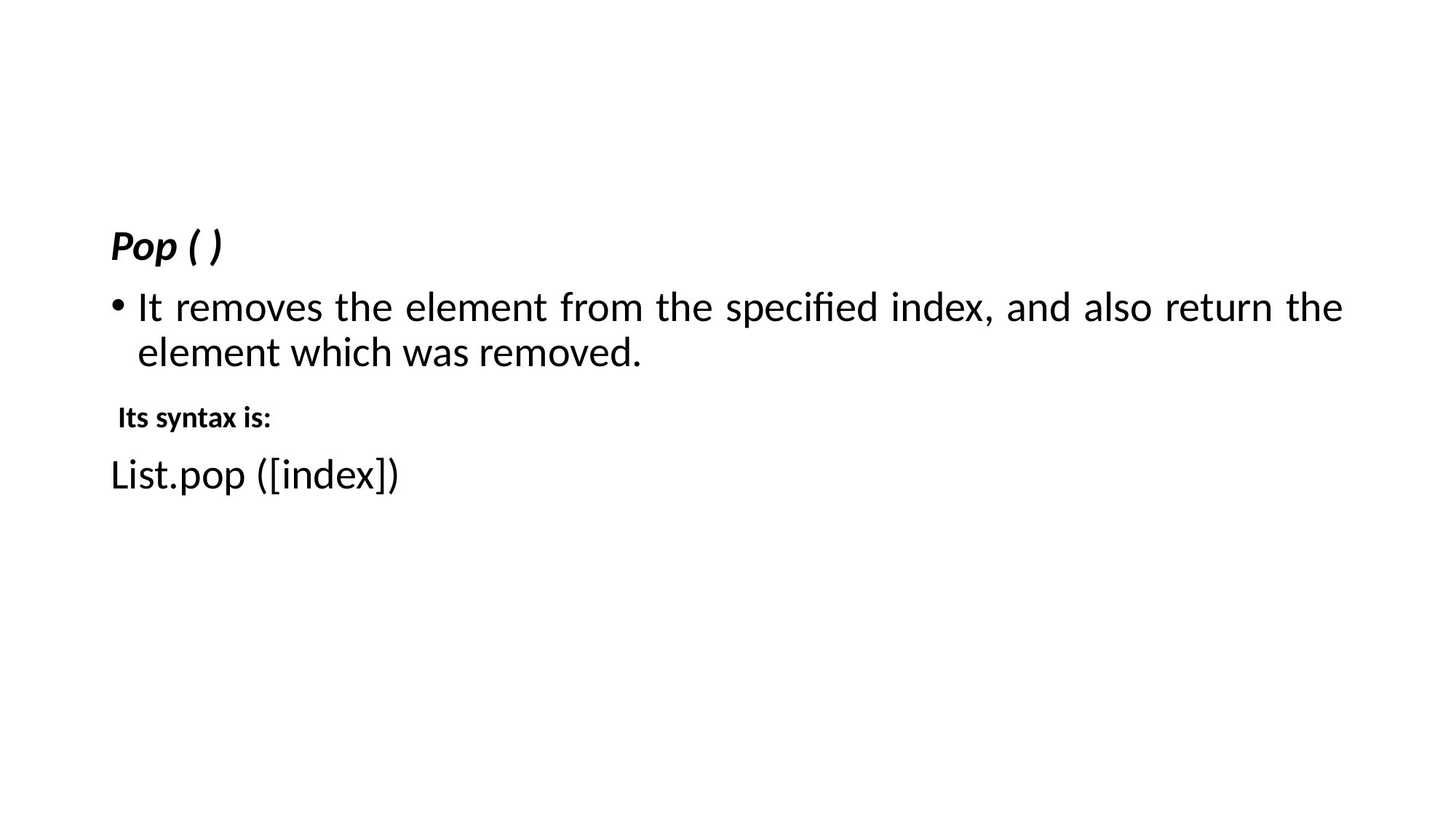

#
Pop ( )
It removes the element from the specified index, and also return the element which was removed.
 Its syntax is:
List.pop ([index])